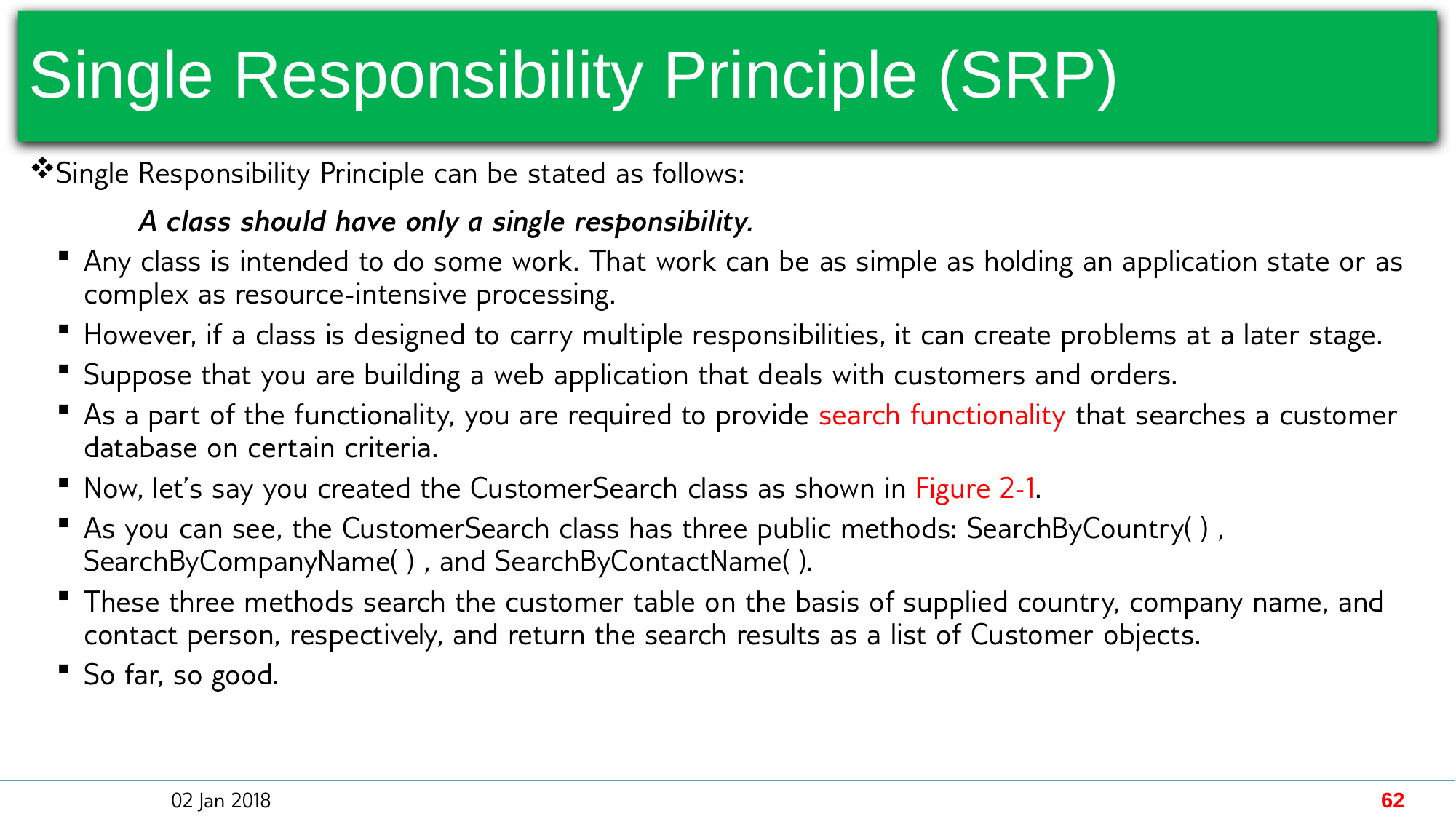

# Single Responsibility Principle (SRP)
Single Responsibility Principle can be stated as follows:
	A class should have only a single responsibility.
Any class is intended to do some work. That work can be as simple as holding an application state or as complex as resource-intensive processing.
However, if a class is designed to carry multiple responsibilities, it can create problems at a later stage.
Suppose that you are building a web application that deals with customers and orders.
As a part of the functionality, you are required to provide search functionality that searches a customer database on certain criteria.
Now, let’s say you created the CustomerSearch class as shown in Figure 2-1.
As you can see, the CustomerSearch class has three public methods: SearchByCountry( ) , SearchByCompanyName( ) , and SearchByContactName( ).
These three methods search the customer table on the basis of supplied country, company name, and contact person, respectively, and return the search results as a list of Customer objects.
So far, so good.
02 Jan 2018
62